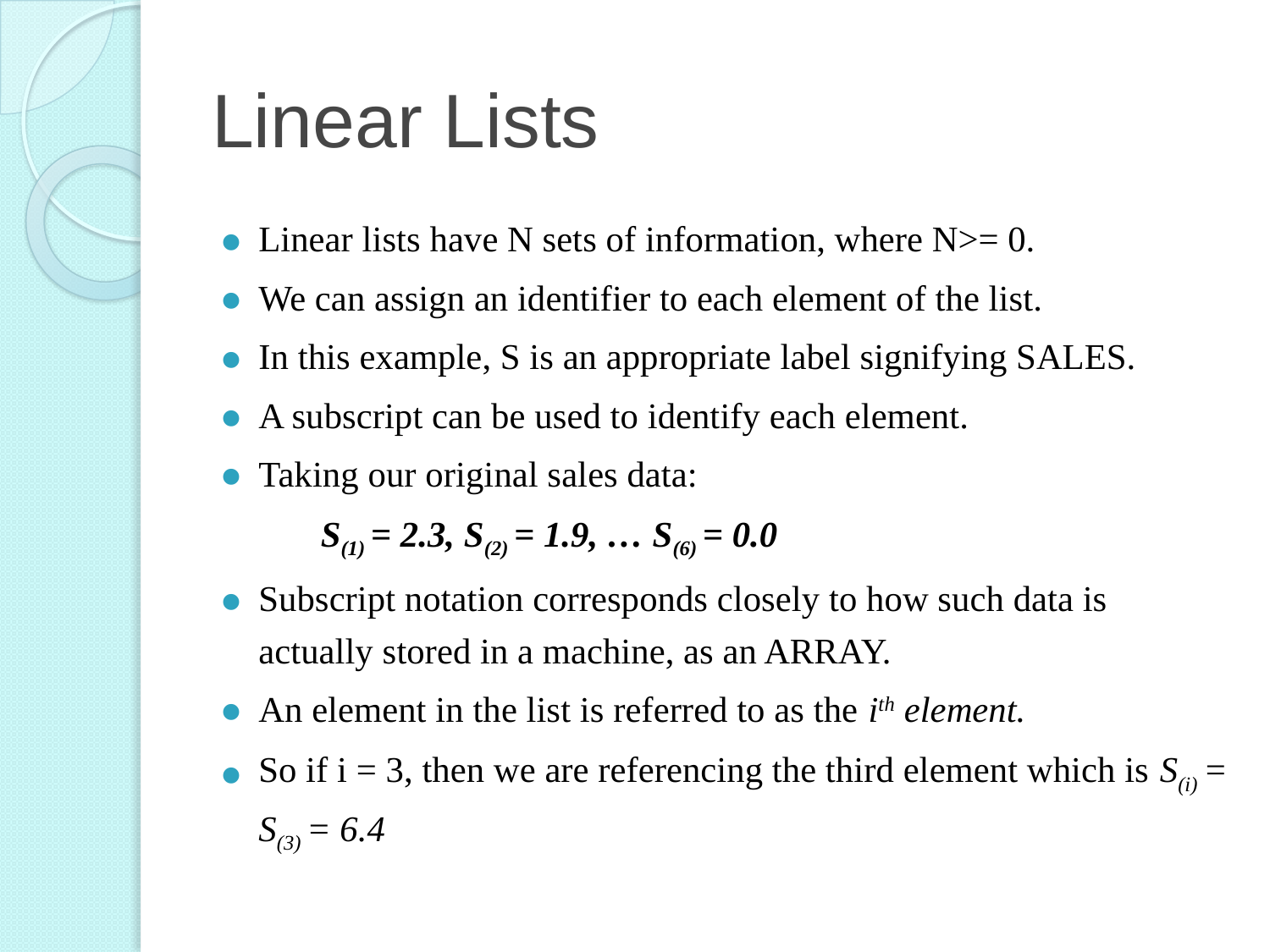

# Linear Lists
Linear lists have N sets of information, where N>= 0.
We can assign an identifier to each element of the list.
In this example, S is an appropriate label signifying SALES.
A subscript can be used to identify each element.
Taking our original sales data:
S(1) = 2.3, S(2) = 1.9, … S(6) = 0.0
Subscript notation corresponds closely to how such data is actually stored in a machine, as an ARRAY.
An element in the list is referred to as the ith element.
So if i = 3, then we are referencing the third element which is S(i) = S(3) = 6.4